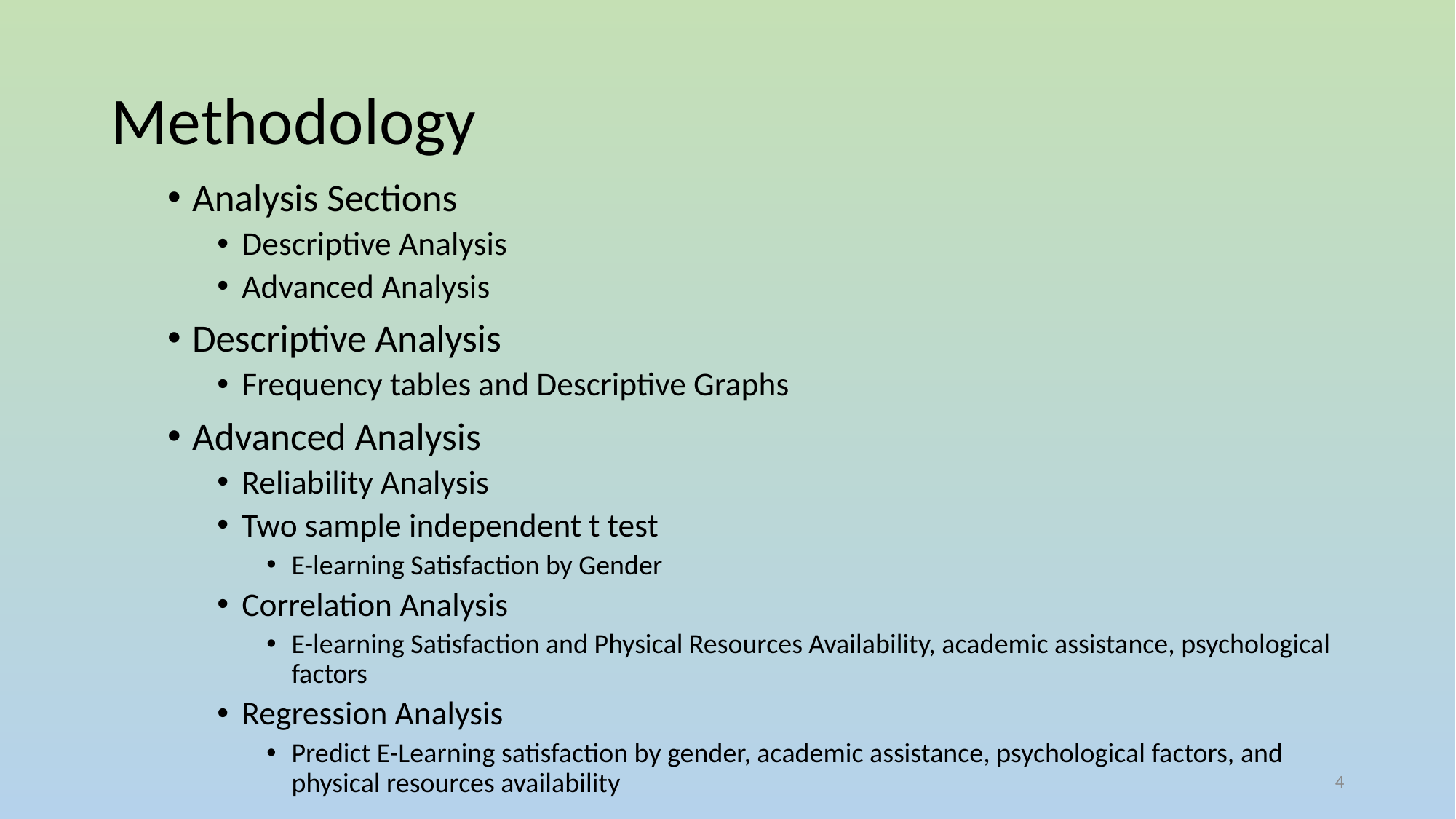

# Methodology
Analysis Sections
Descriptive Analysis
Advanced Analysis
Descriptive Analysis
Frequency tables and Descriptive Graphs
Advanced Analysis
Reliability Analysis
Two sample independent t test
E-learning Satisfaction by Gender
Correlation Analysis
E-learning Satisfaction and Physical Resources Availability, academic assistance, psychological factors
Regression Analysis
Predict E-Learning satisfaction by gender, academic assistance, psychological factors, and physical resources availability
4